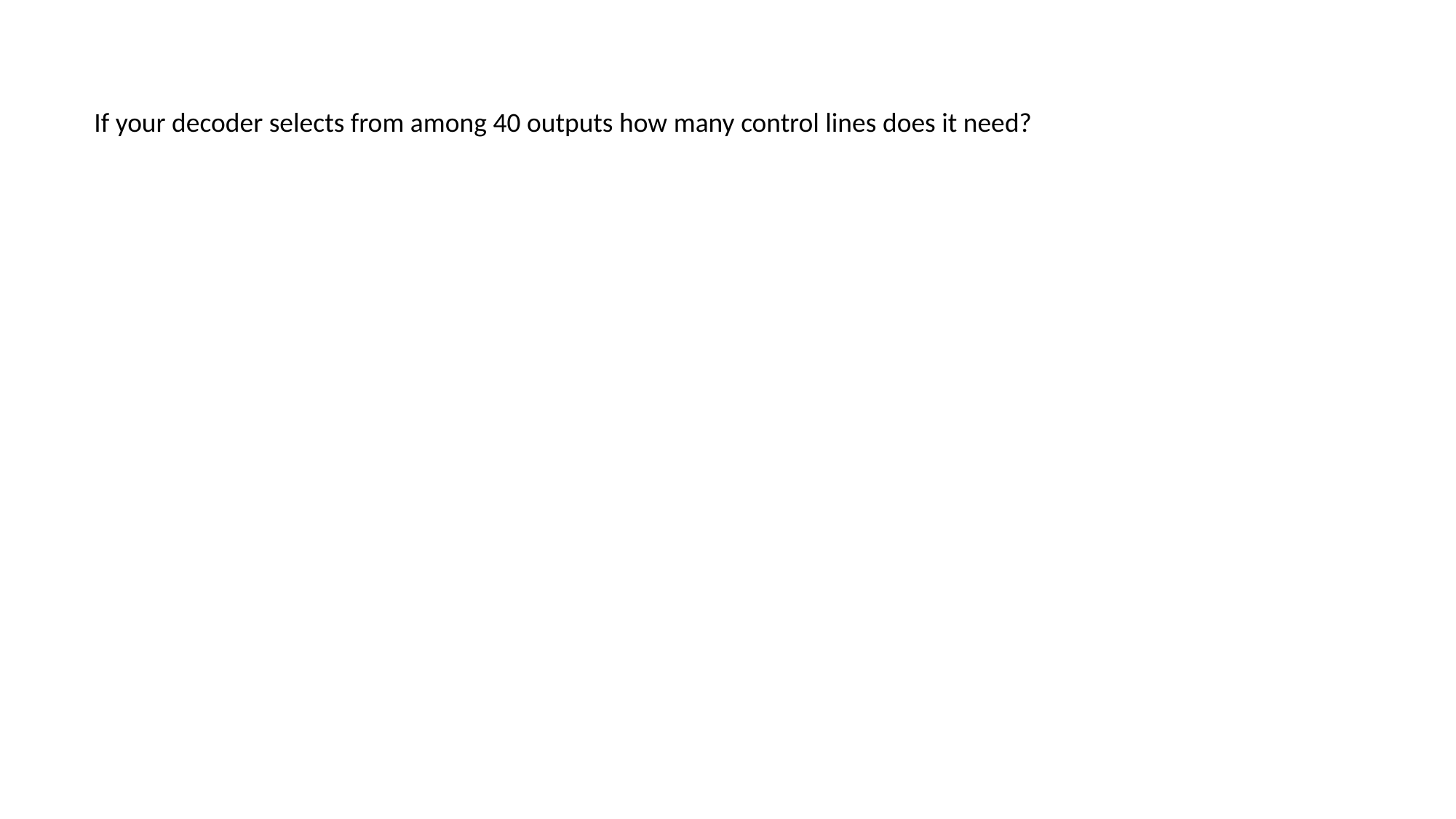

If your decoder selects from among 40 outputs how many control lines does it need?